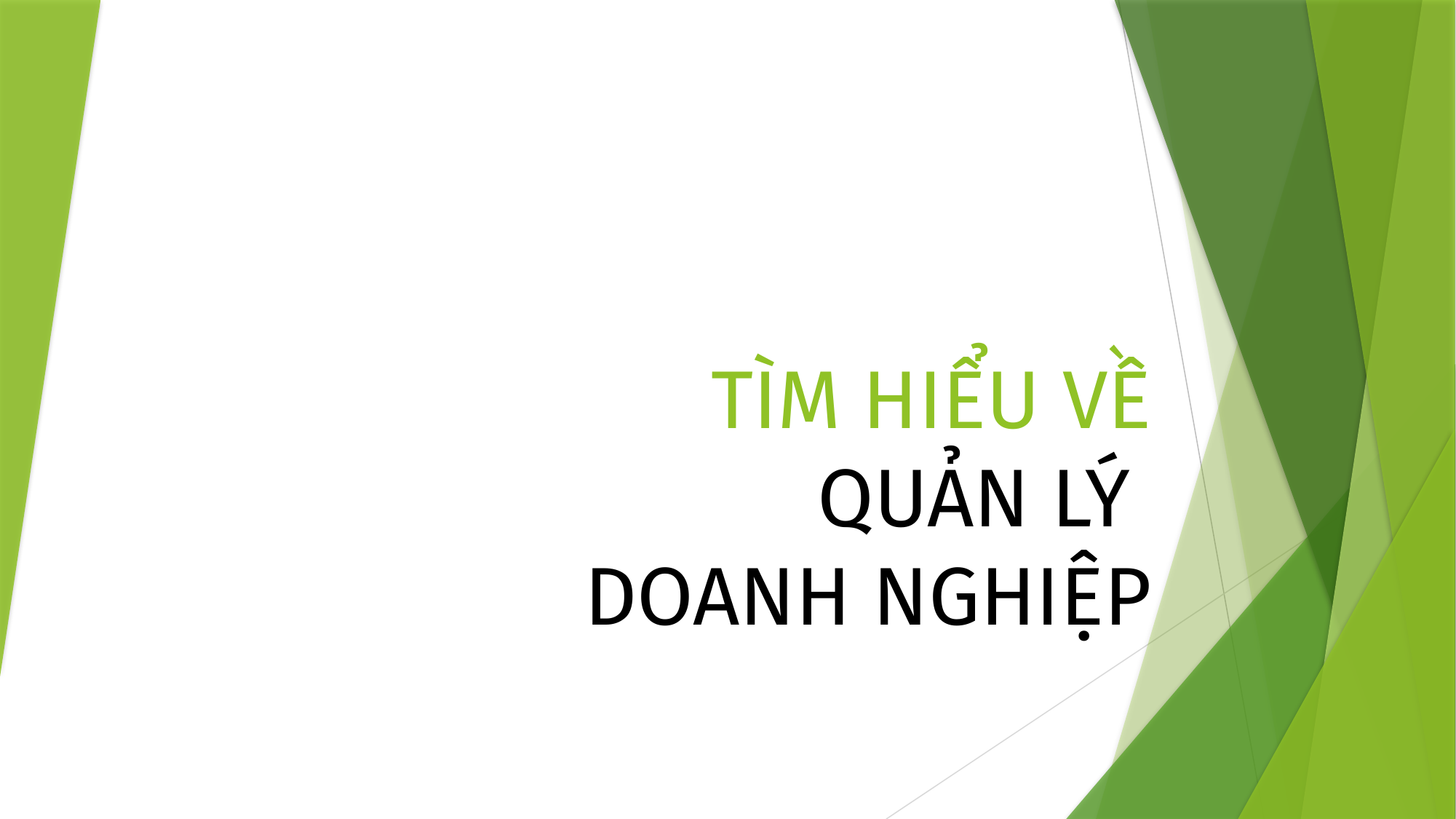

# TÌM HIỂU VỀ QUẢN LÝ DOANH NGHIỆP